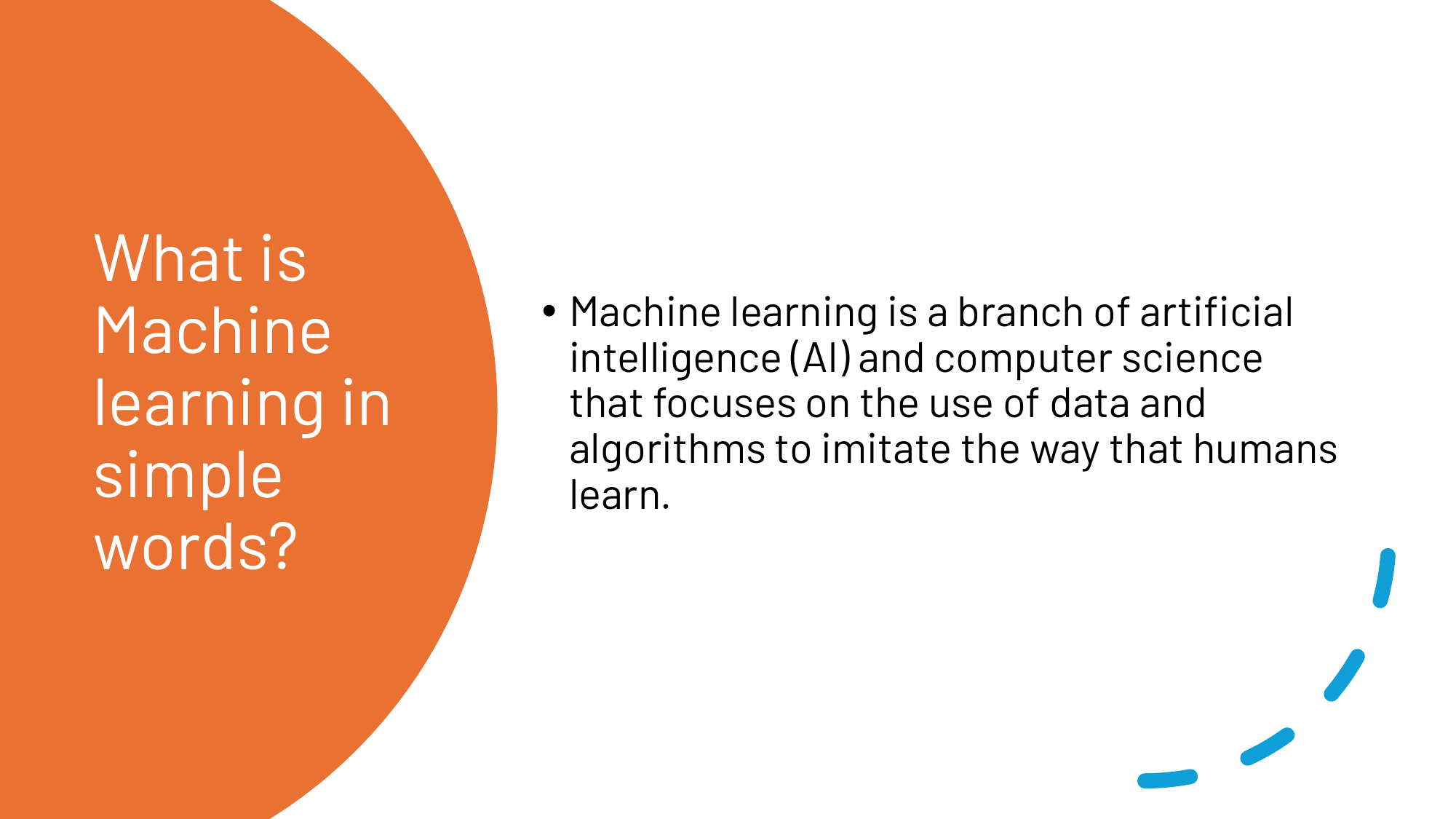

Machine learning is a branch of artificial intelligence (AI) and computer science that focuses on the use of data and algorithms to imitate the way that humans learn.
# What is Machine learning in simple words?